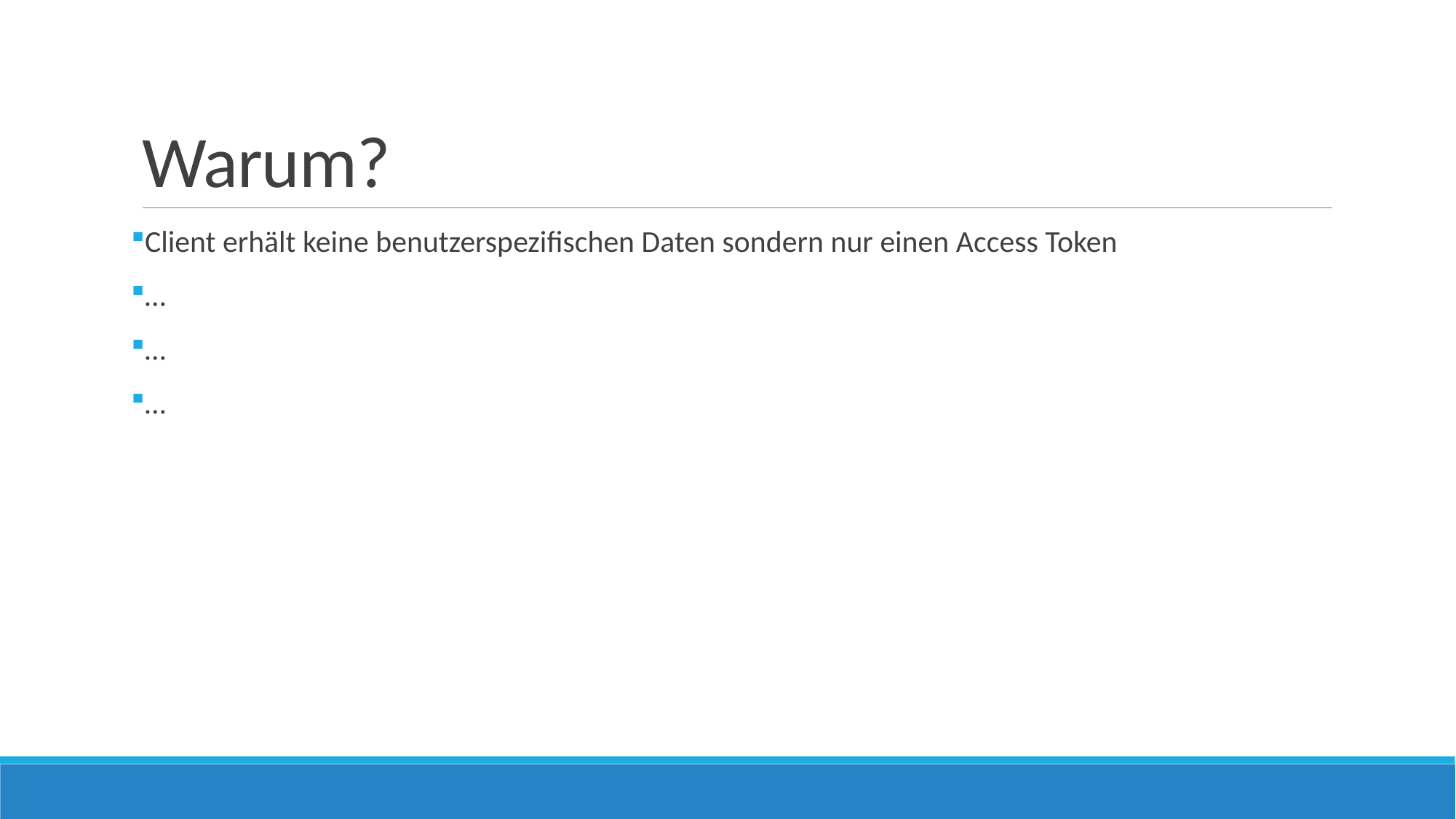

# Warum?
Client erhält keine benutzerspezifischen Daten sondern nur einen Access Token
…
…
…